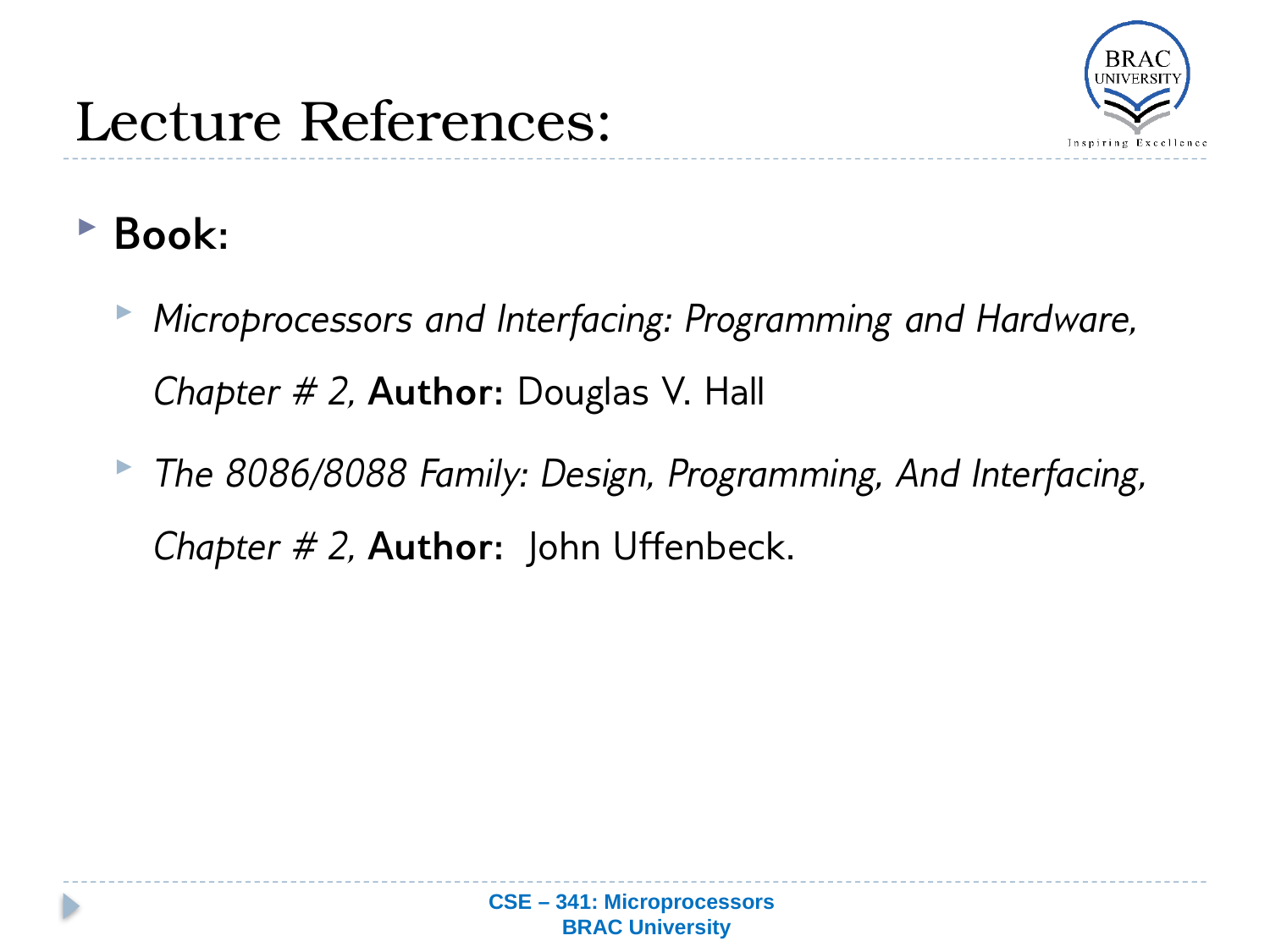

# Lecture References:
Book:
Microprocessors and Interfacing: Programming and Hardware, Chapter # 2, Author: Douglas V. Hall
The 8086/8088 Family: Design, Programming, And Interfacing, Chapter # 2, Author:  John Uffenbeck.

CSE – 341: Microprocessors
    BRAC University